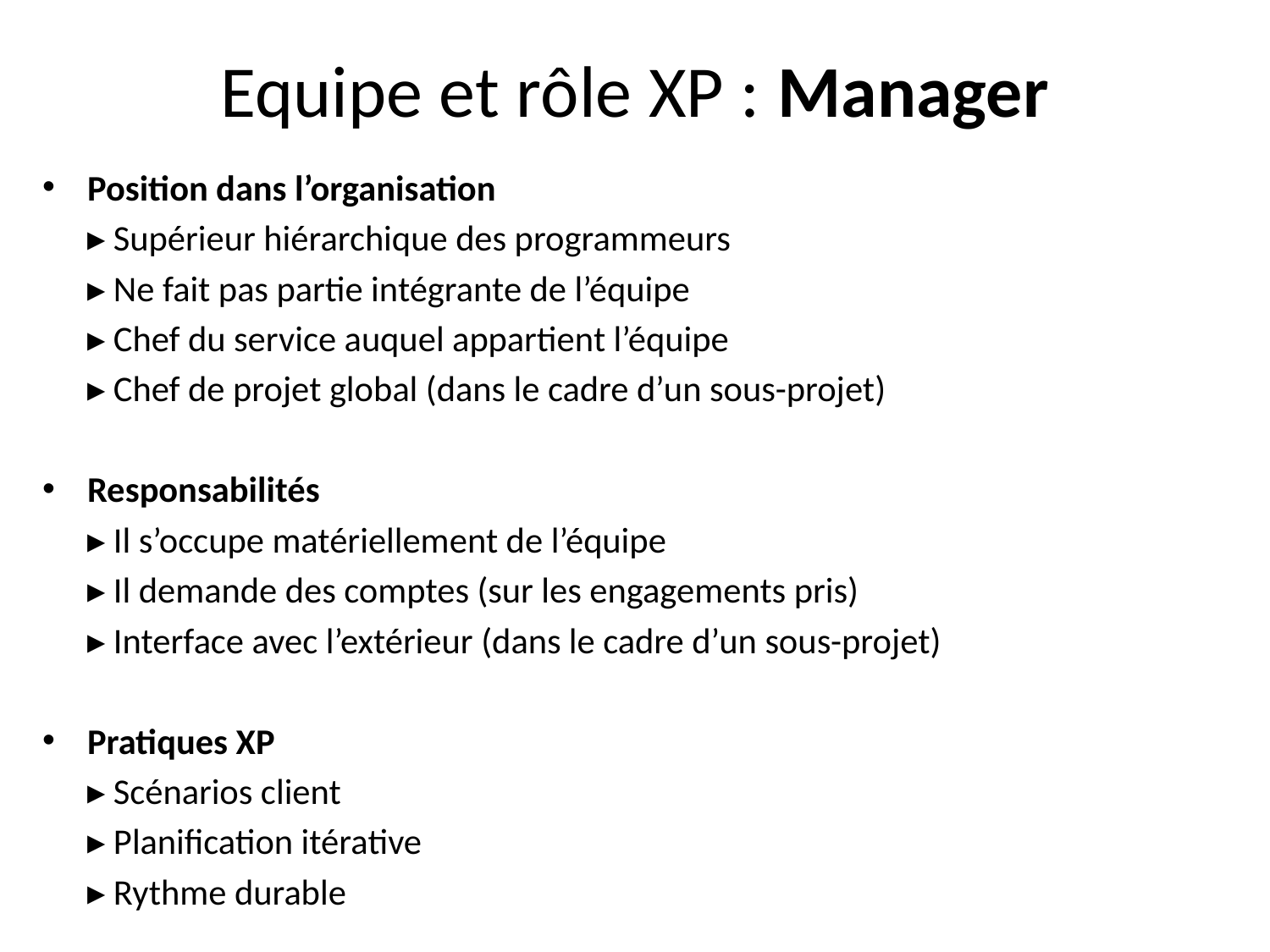

# Equipe et rôle XP : Manager
Position dans l’organisation
	▸ Supérieur hiérarchique des programmeurs
	▸ Ne fait pas partie intégrante de l’équipe
	▸ Chef du service auquel appartient l’équipe
	▸ Chef de projet global (dans le cadre d’un sous-projet)

Responsabilités
	▸ Il s’occupe matériellement de l’équipe
	▸ Il demande des comptes (sur les engagements pris)
	▸ Interface avec l’extérieur (dans le cadre d’un sous-projet)

Pratiques XP
	▸ Scénarios client
	▸ Planification itérative
	▸ Rythme durable